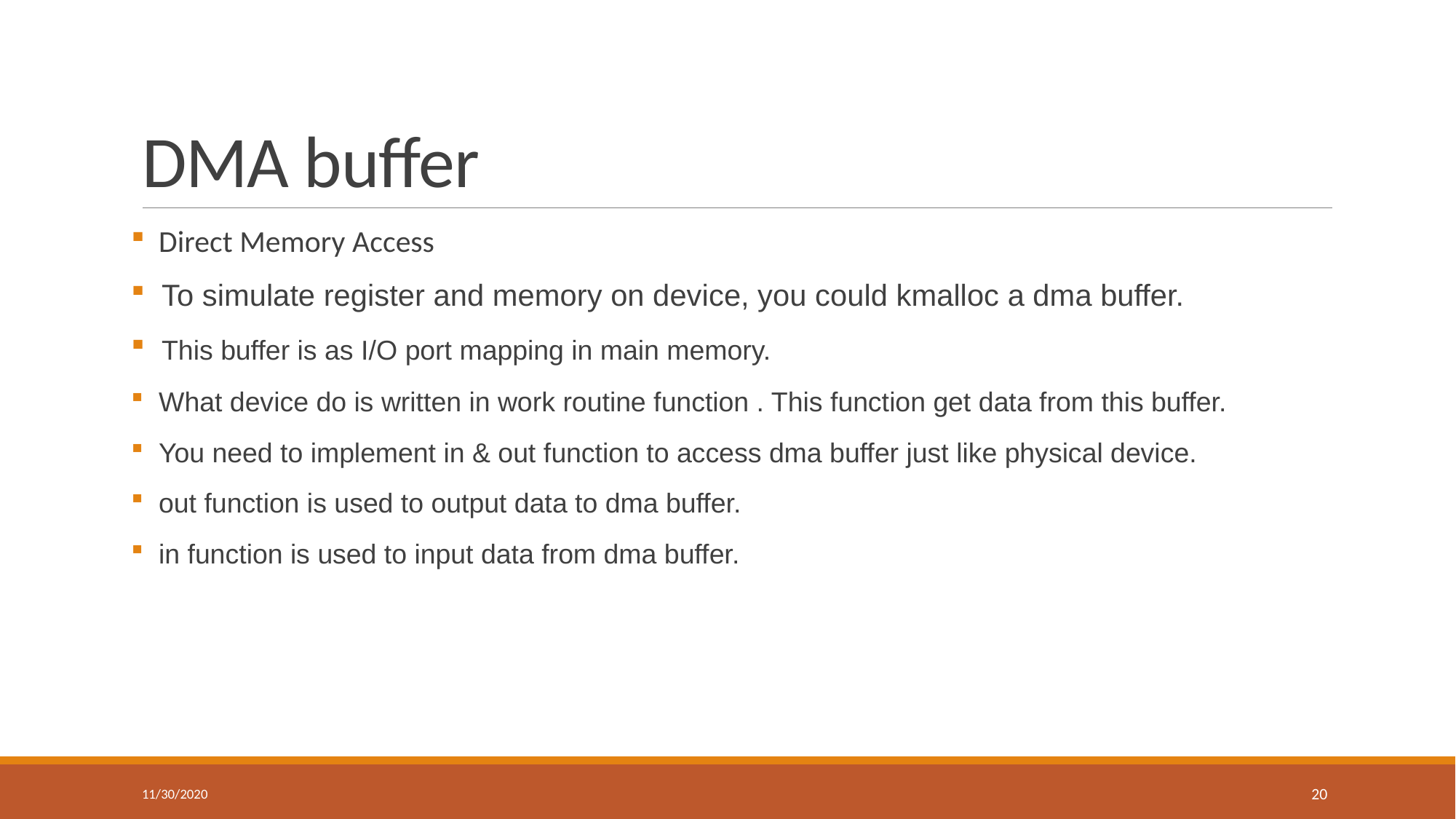

# DMA buffer
  Direct Memory Access
  To simulate register and memory on device, you could kmalloc a dma buffer.
  This buffer is as I/O port mapping in main memory.
  What device do is written in work routine function . This function get data from this buffer.
  You need to implement in & out function to access dma buffer just like physical device.
  out function is used to output data to dma buffer.
  in function is used to input data from dma buffer.

11/30/2020
20